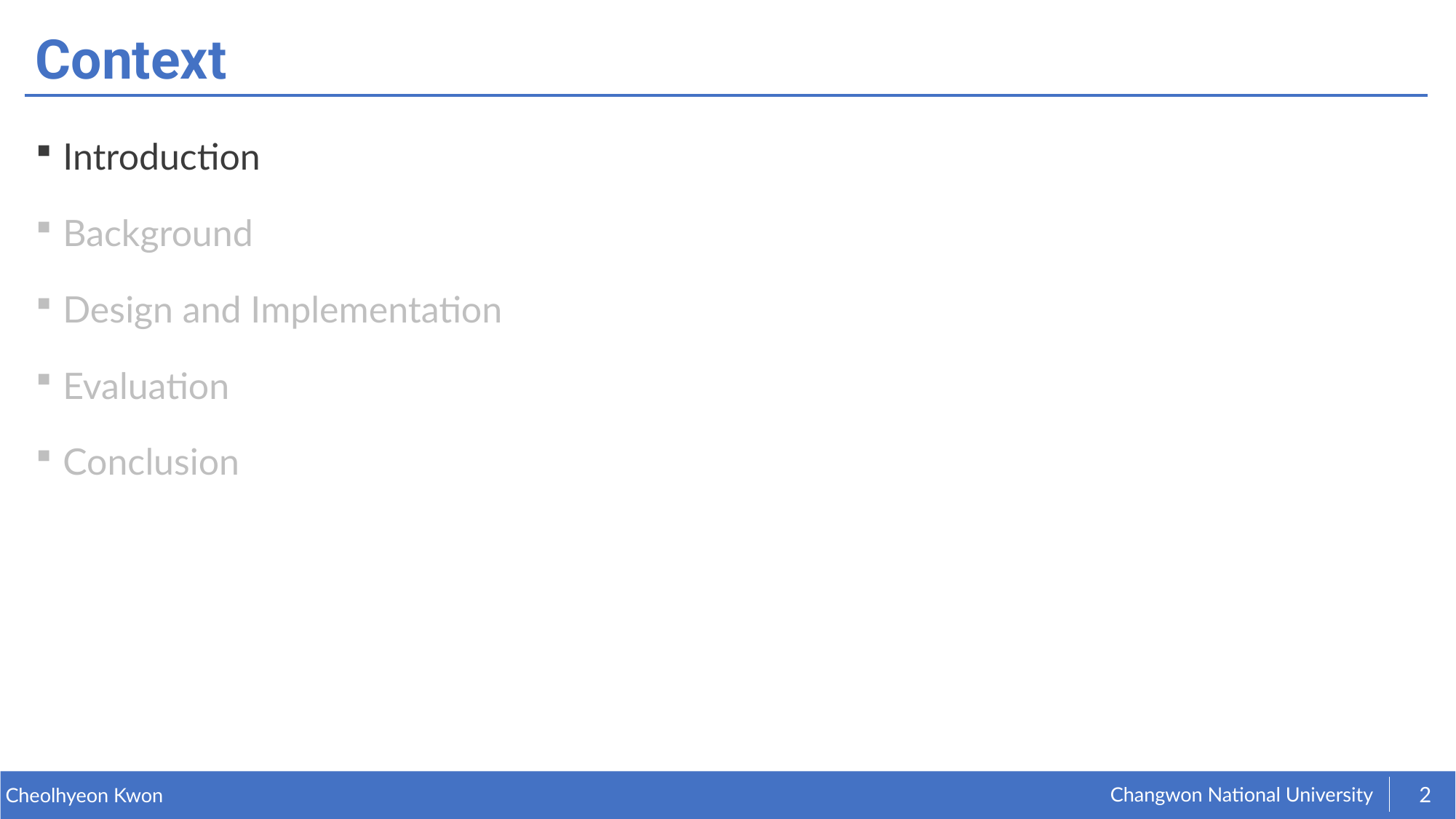

# Context
Introduction
Background
Design and Implementation
Evaluation
Conclusion
2